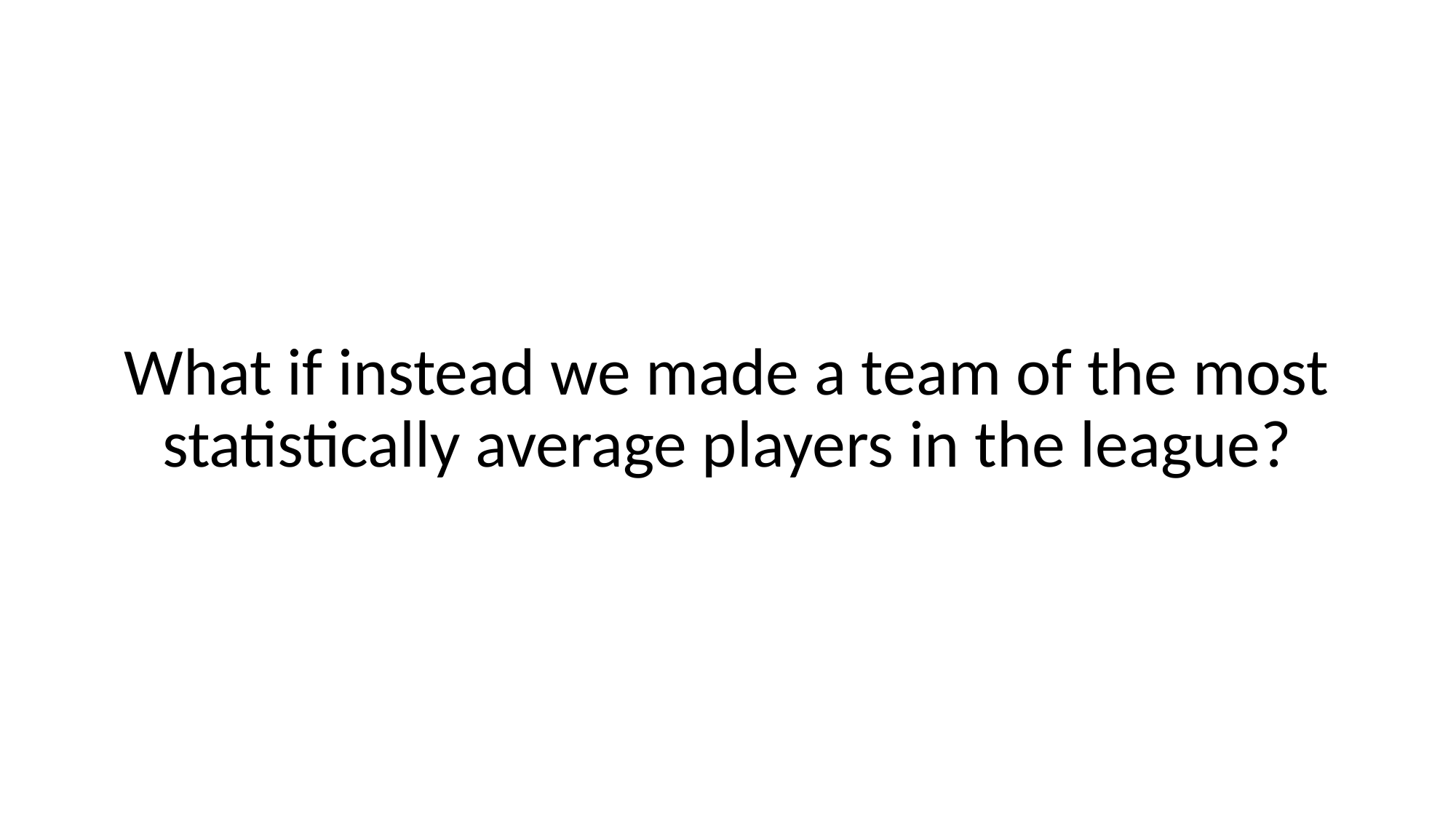

What if instead we made a team of the most statistically average players in the league?